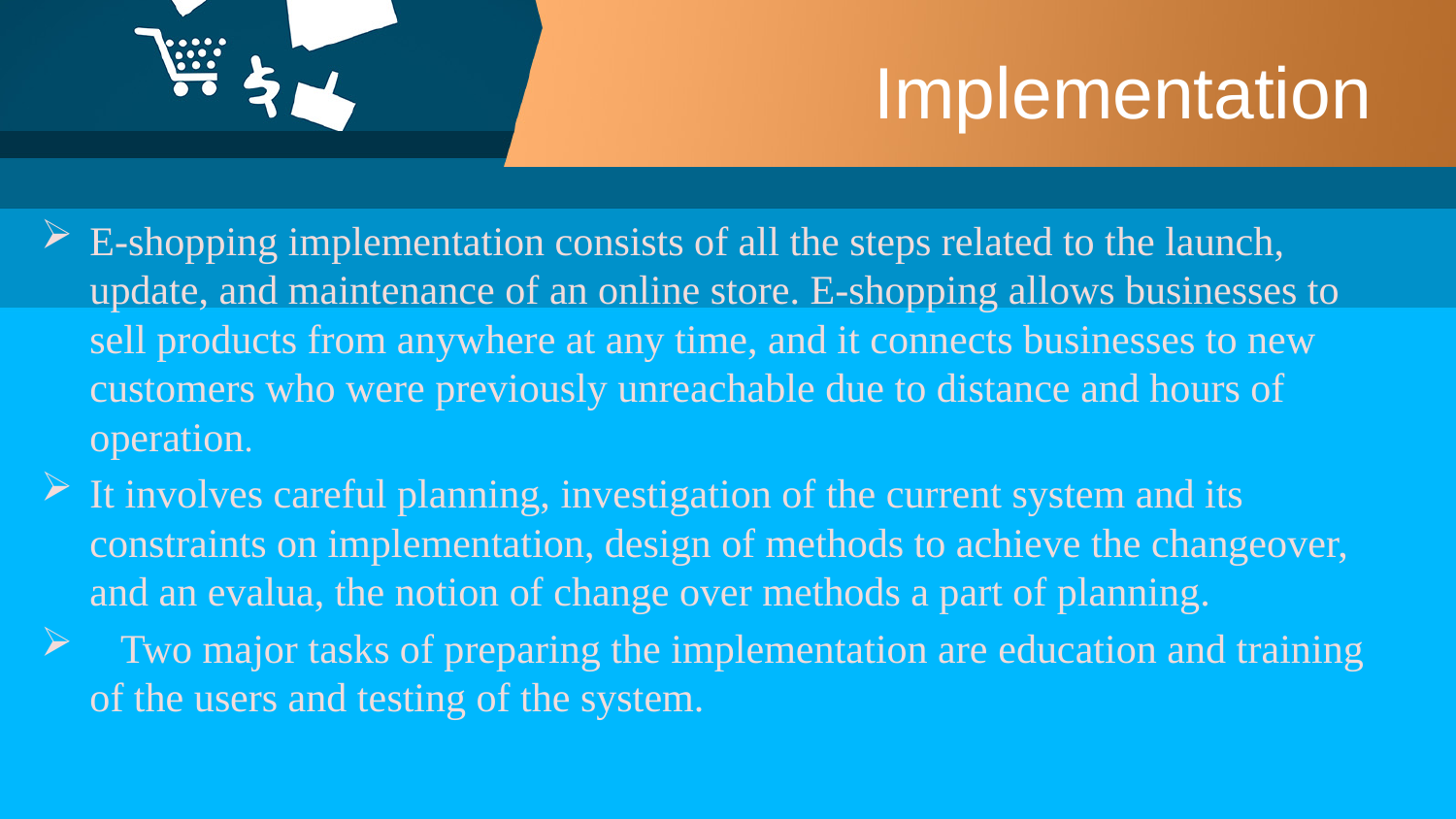

# Implementation
E-shopping implementation consists of all the steps related to the launch, update, and maintenance of an online store. E-shopping allows businesses to sell products from anywhere at any time, and it connects businesses to new customers who were previously unreachable due to distance and hours of operation.
It involves careful planning, investigation of the current system and its constraints on implementation, design of methods to achieve the changeover, and an evalua, the notion of change over methods a part of planning.
   Two major tasks of preparing the implementation are education and training of the users and testing of the system.